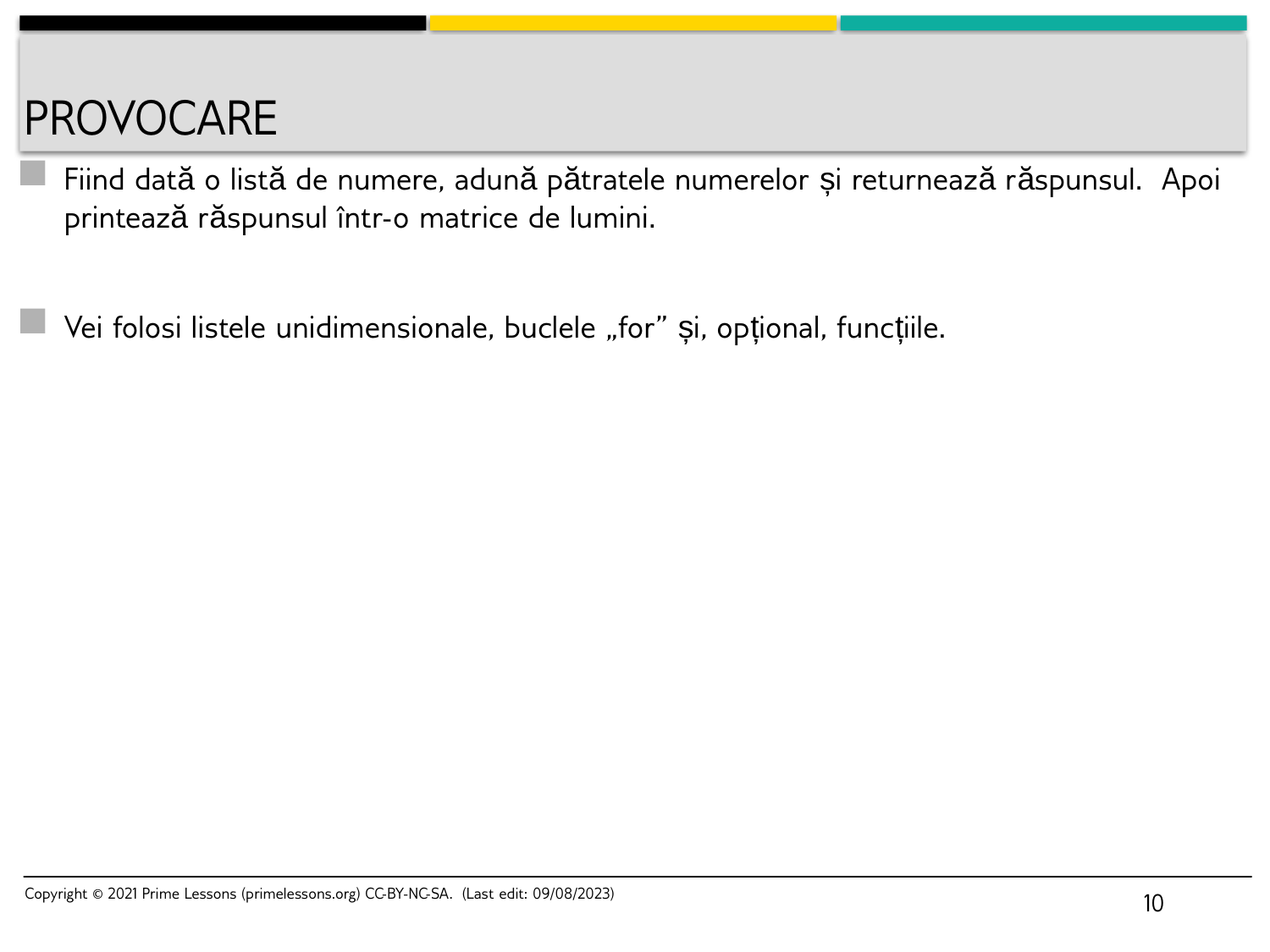

# Provocare
Fiind dată o listă de numere, adună pătratele numerelor și returnează răspunsul.  Apoi printează răspunsul într-o matrice de lumini.

Vei folosi listele unidimensionale, buclele „for” și, opțional, funcțiile.
10
Copyright © 2021 Prime Lessons (primelessons.org) CC-BY-NC-SA.  (Last edit: 09/08/2023)